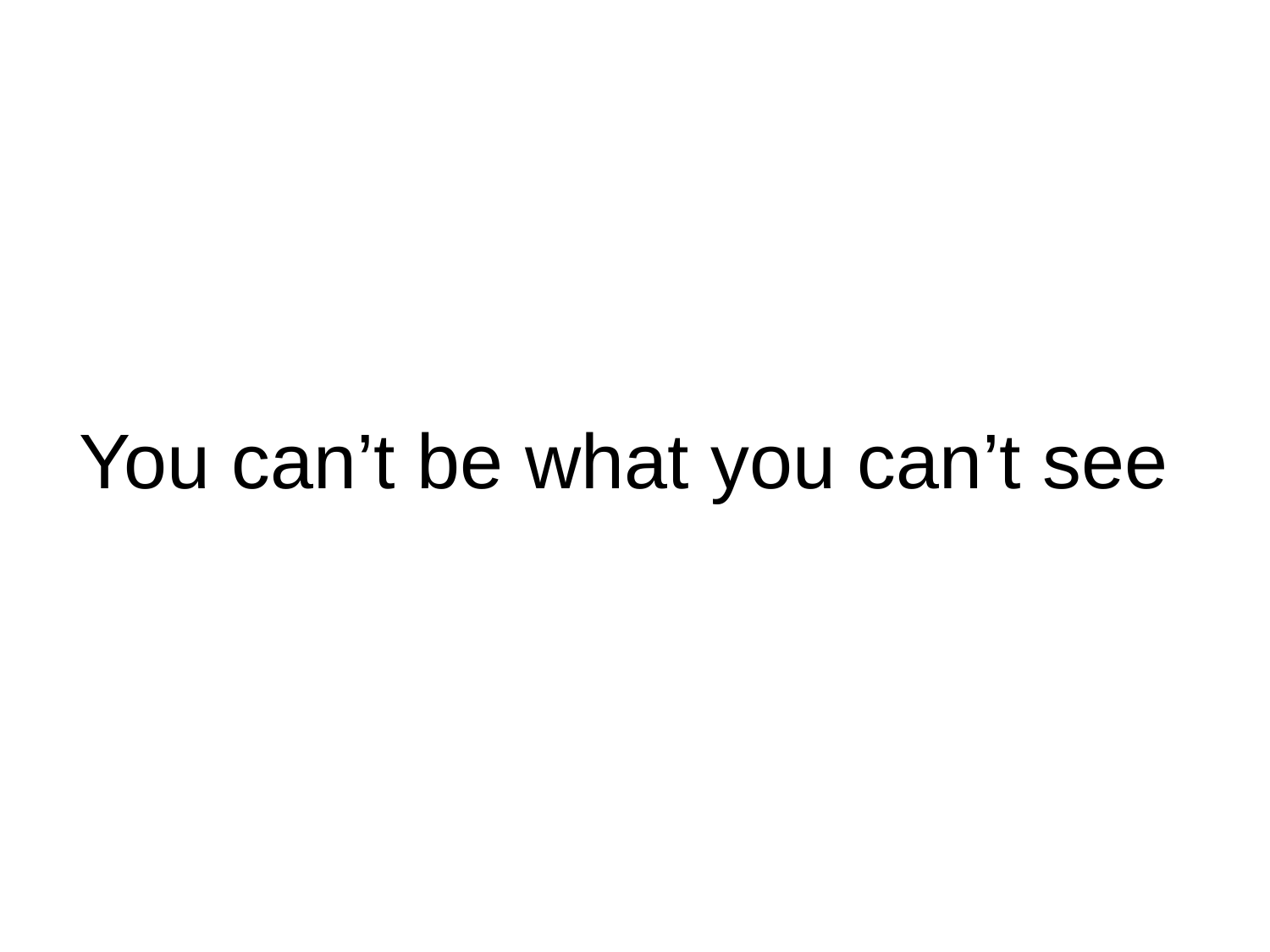

You can’t be what you can’t see